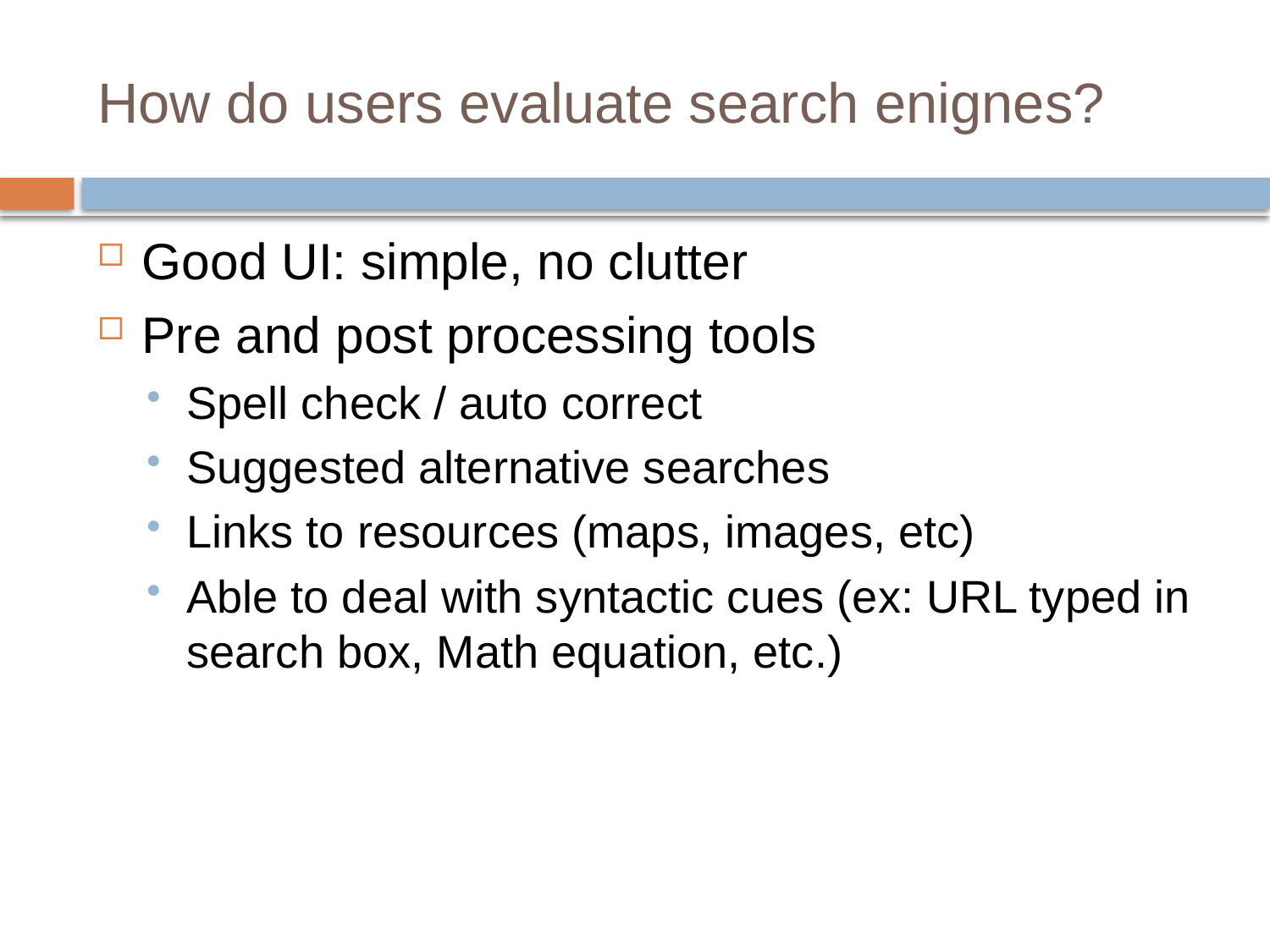

# How do users evaluate search enignes?
Good UI: simple, no clutter
Pre and post processing tools
Spell check / auto correct
Suggested alternative searches
Links to resources (maps, images, etc)
Able to deal with syntactic cues (ex: URL typed in search box, Math equation, etc.)